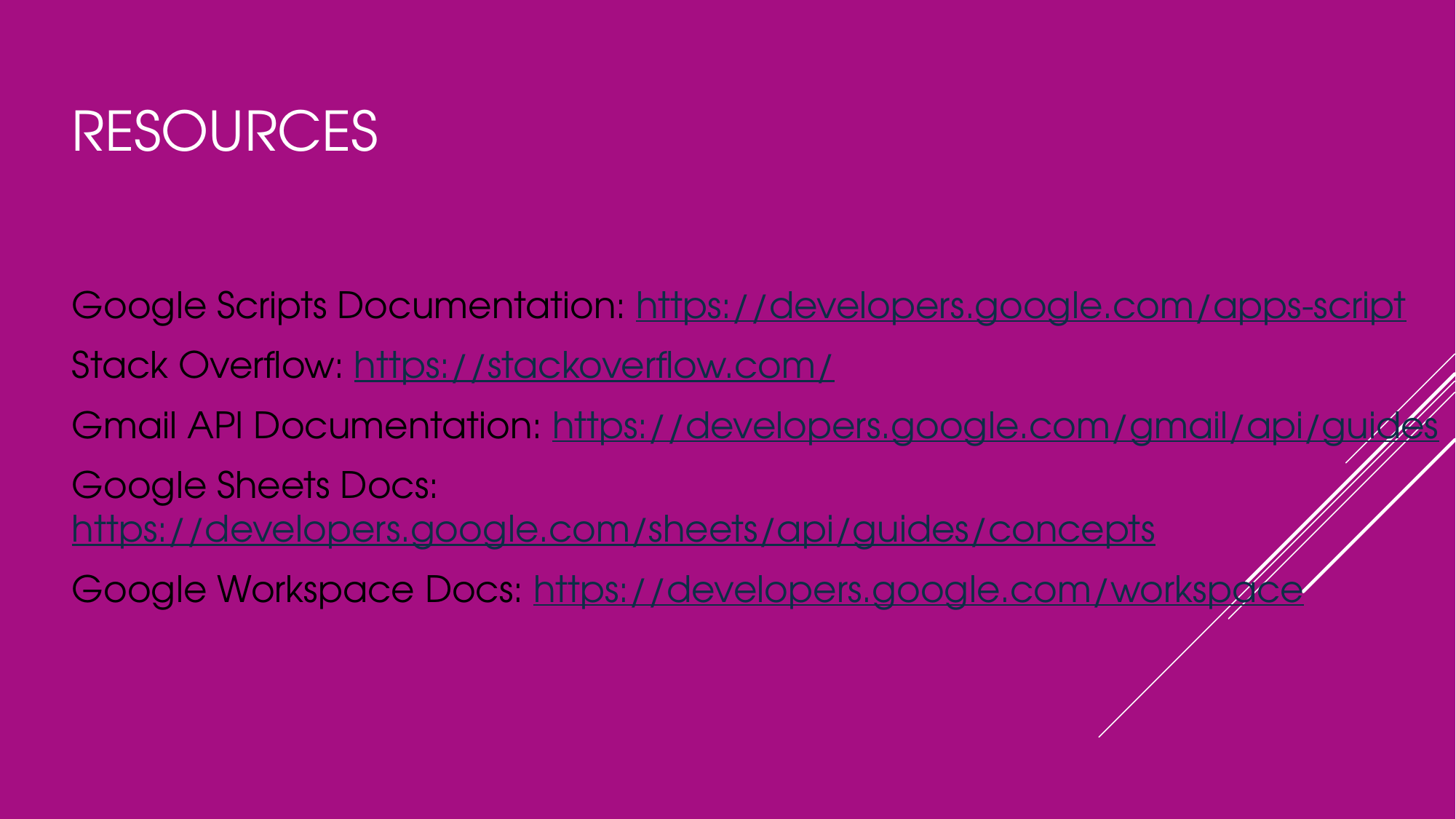

# Resources
Google Scripts Documentation: https://developers.google.com/apps-script
Stack Overflow: https://stackoverflow.com/
Gmail API Documentation: https://developers.google.com/gmail/api/guides
Google Sheets Docs: https://developers.google.com/sheets/api/guides/concepts
Google Workspace Docs: https://developers.google.com/workspace